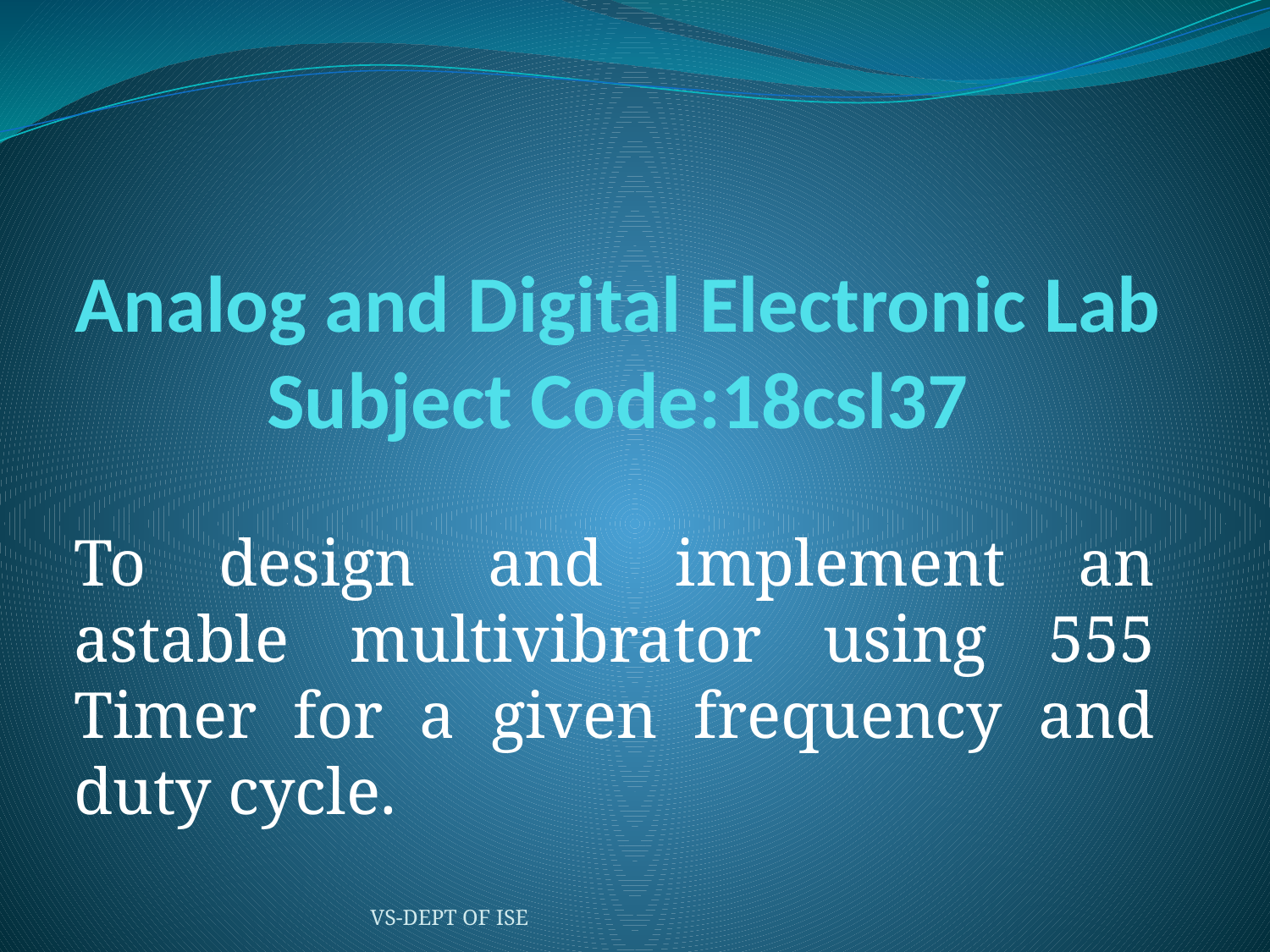

# Analog and Digital Electronic Lab Subject Code:18csl37

To design and implement an astable multivibrator using 555 Timer for a given frequency and duty cycle.
VS-DEPT OF ISE